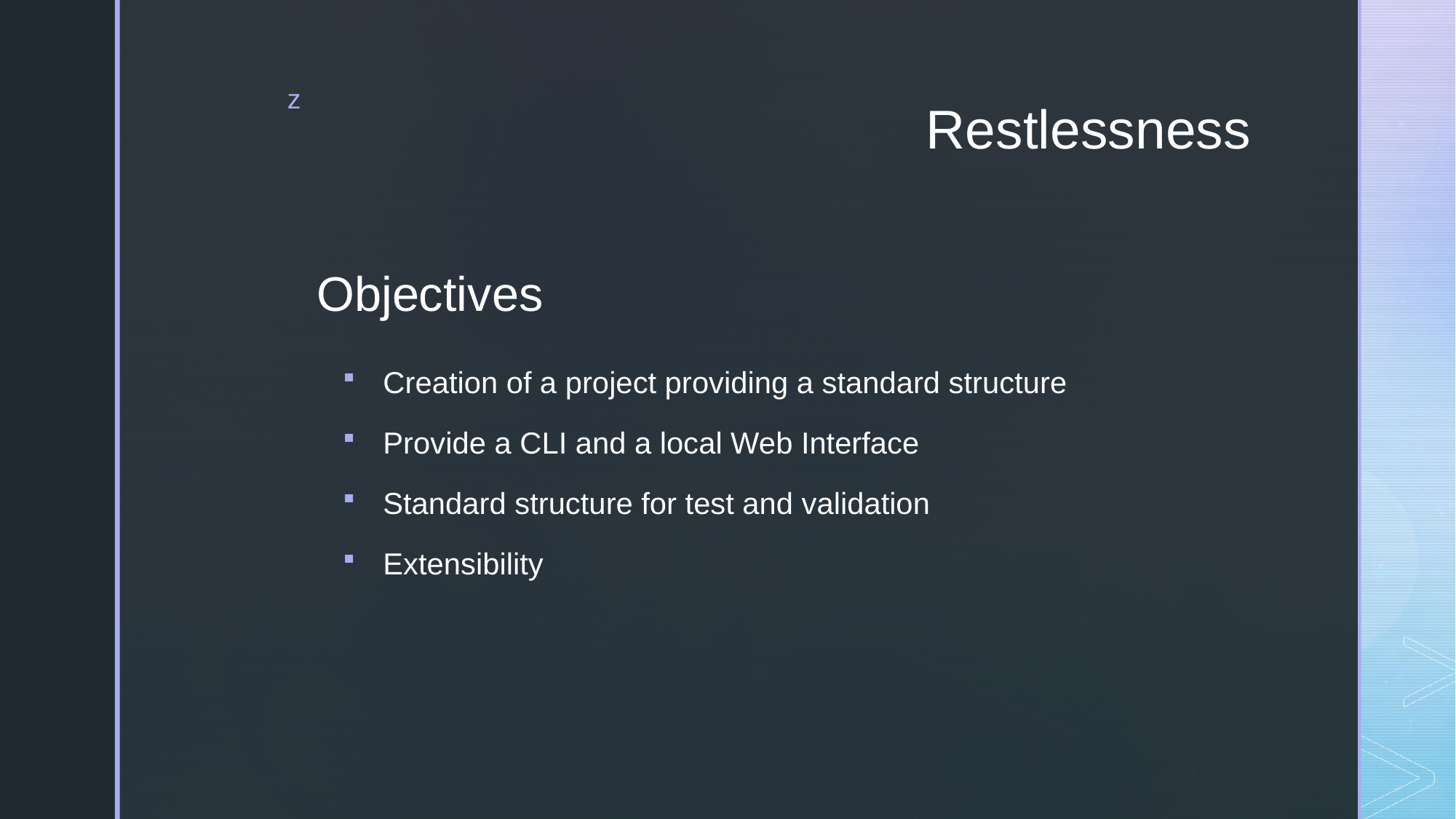

# Restlessness
Objectives
Creation of a project providing a standard structure
Provide a CLI and a local Web Interface
Standard structure for test and validation
Extensibility